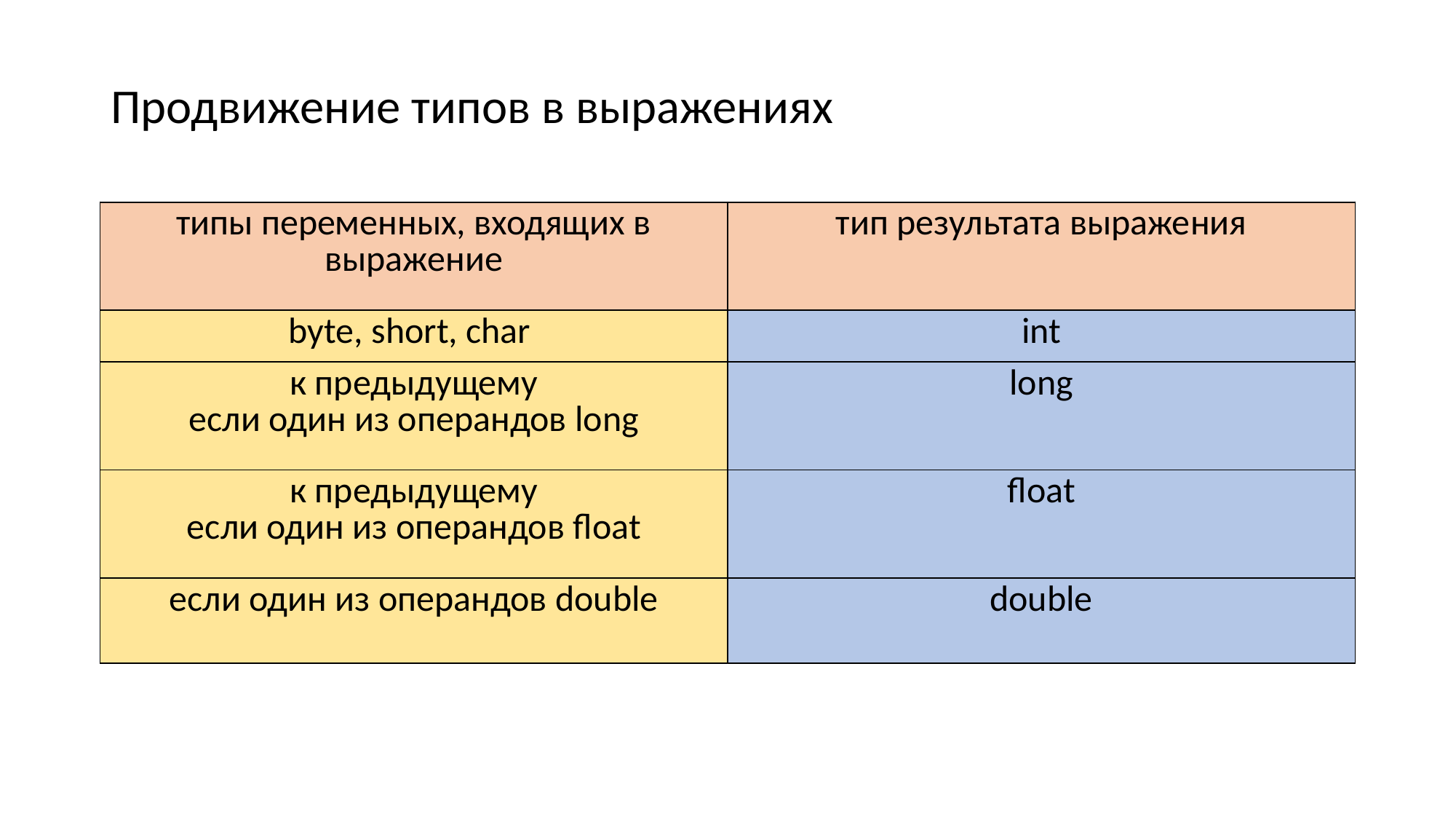

# Продвижение типов в выражениях
| типы переменных, входящих в выражение | тип результата выражения |
| --- | --- |
| byte, short, char | int |
| к предыдущему если один из операндов long | long |
| к предыдущему если один из операндов float | float |
| если один из операндов double | double |